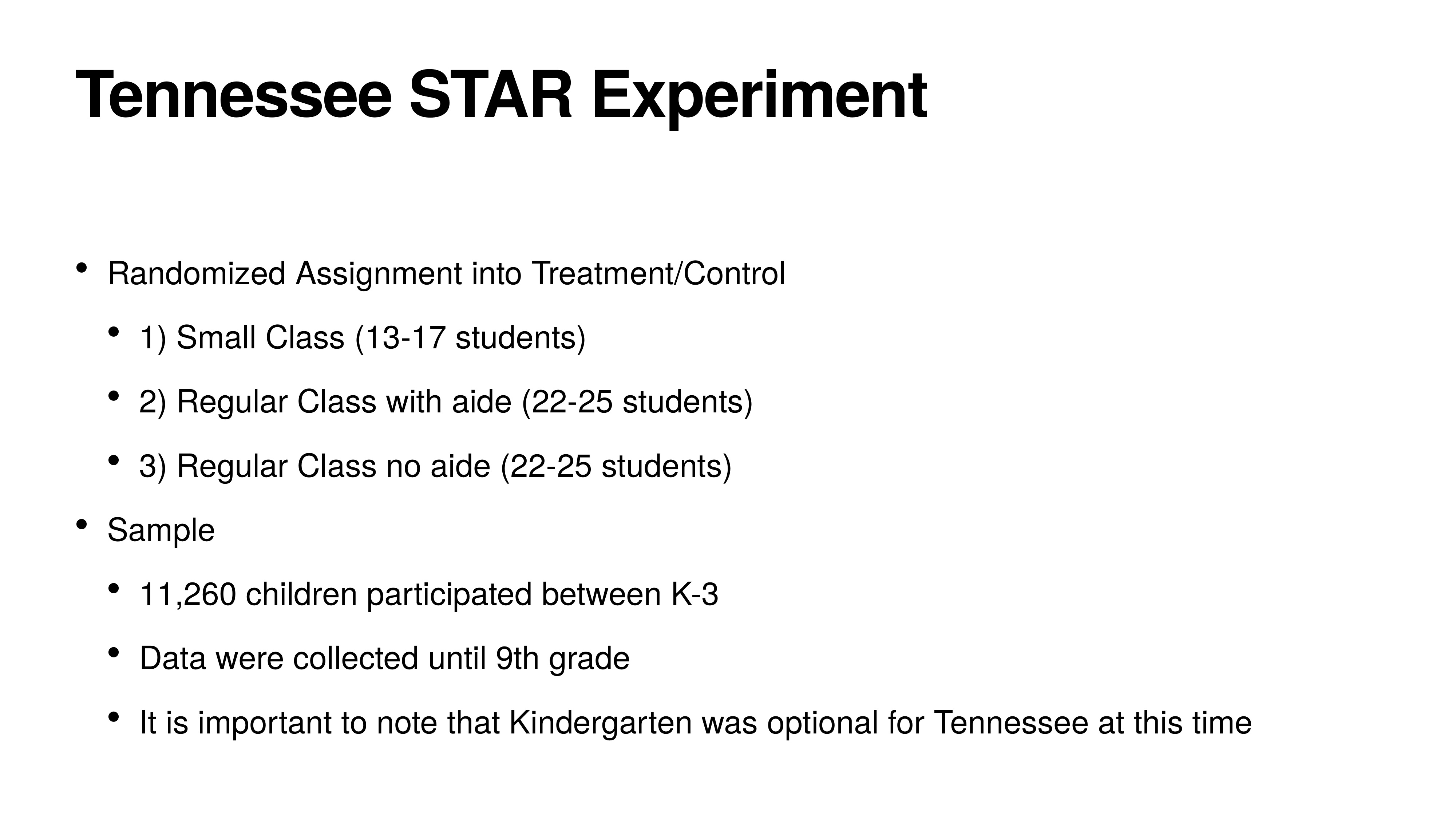

# Tennessee STAR Experiment
Randomized Assignment into Treatment/Control
1) Small Class (13-17 students)
2) Regular Class with aide (22-25 students)
3) Regular Class no aide (22-25 students)
Sample
11,260 children participated between K-3
Data were collected until 9th grade
It is important to note that Kindergarten was optional for Tennessee at this time
62